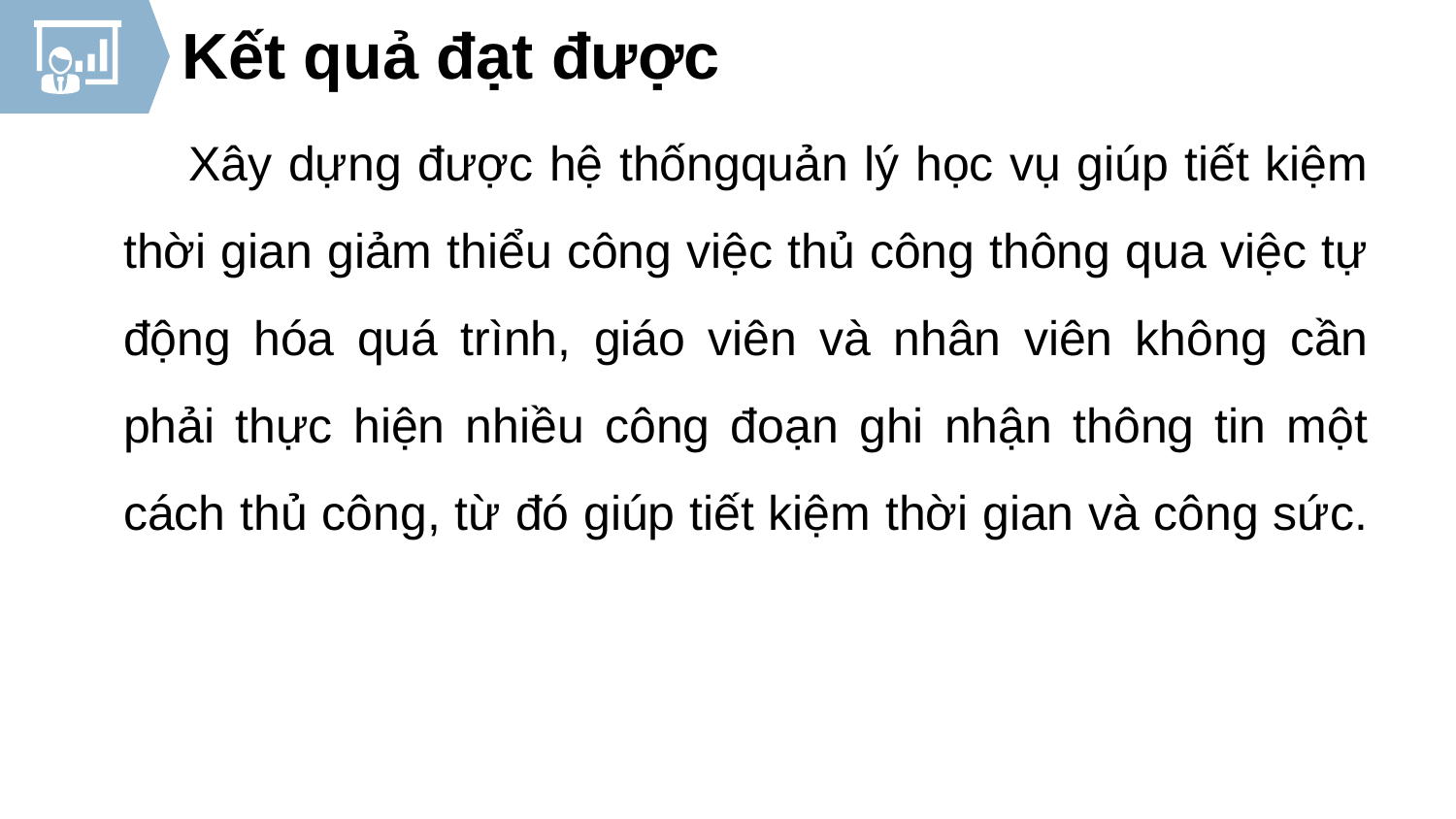

Kết quả đạt được

      Xây dựng được hệ thốngquản lý học vụ giúp tiết kiệm thời gian giảm thiểu công việc thủ công thông qua việc tự động hóa quá trình, giáo viên và nhân viên không cần phải thực hiện nhiều công đoạn ghi nhận thông tin một cách thủ công, từ đó giúp tiết kiệm thời gian và công sức.